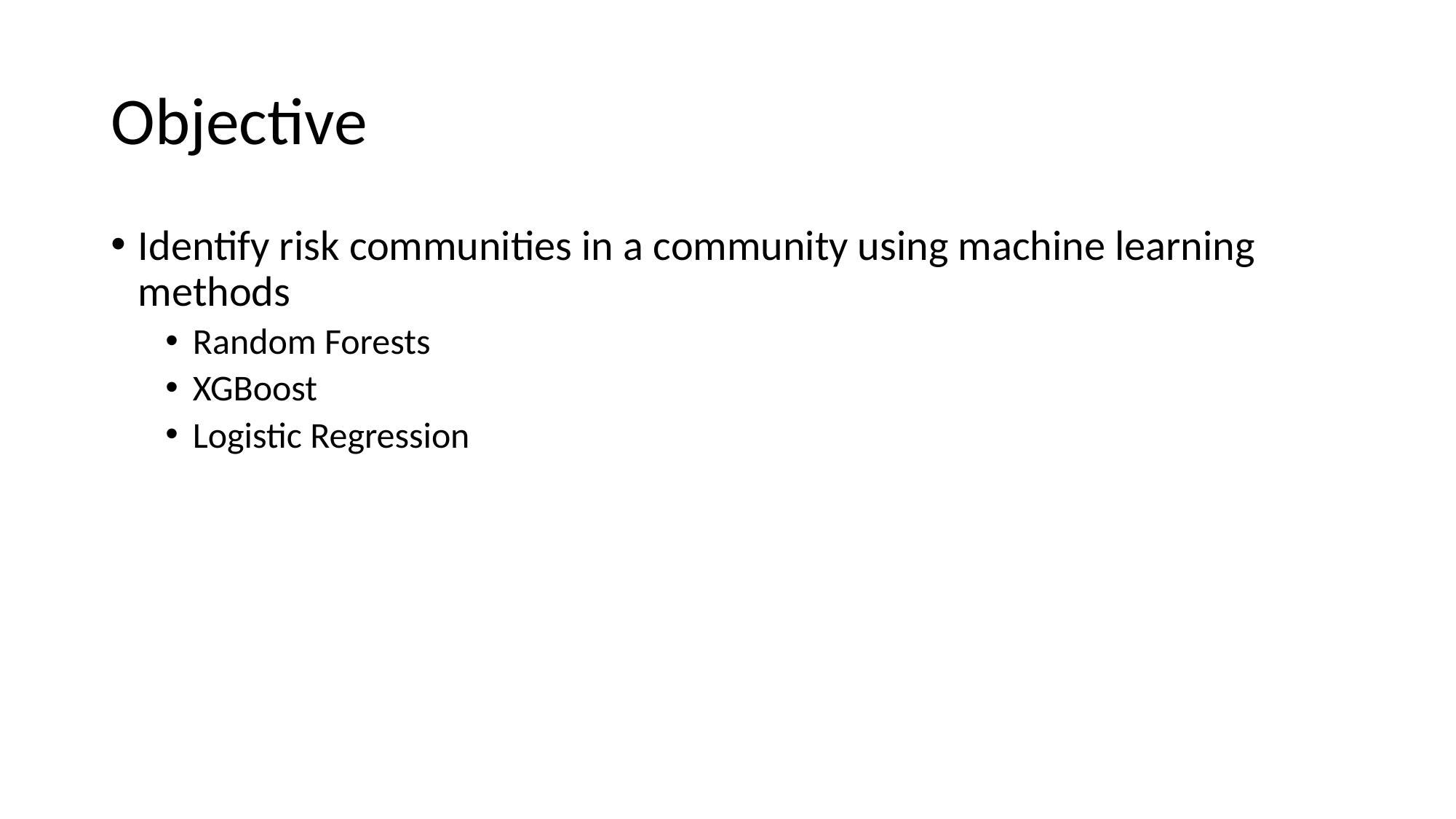

# Objective
Identify risk communities in a community using machine learning methods
Random Forests
XGBoost
Logistic Regression